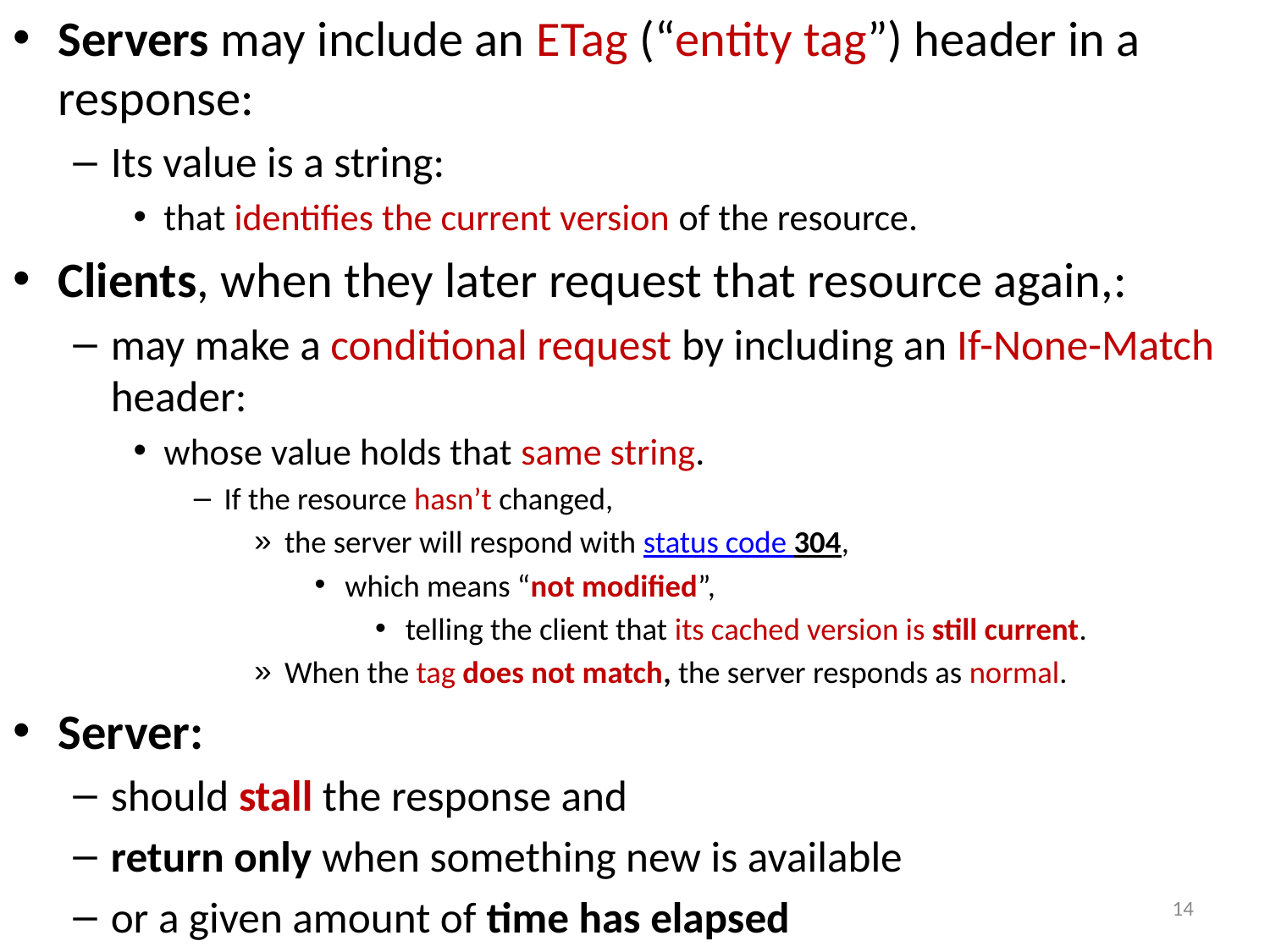

Servers may include an ETag (“entity tag”) header in a response:
Its value is a string:
that identifies the current version of the resource.
Clients, when they later request that resource again,:
may make a conditional request by including an If-None-Match header:
whose value holds that same string.
If the resource hasn’t changed,
the server will respond with status code 304,
which means “not modified”,
telling the client that its cached version is still current.
When the tag does not match, the server responds as normal.
Server:
should stall the response and
return only when something new is available
or a given amount of time has elapsed

14